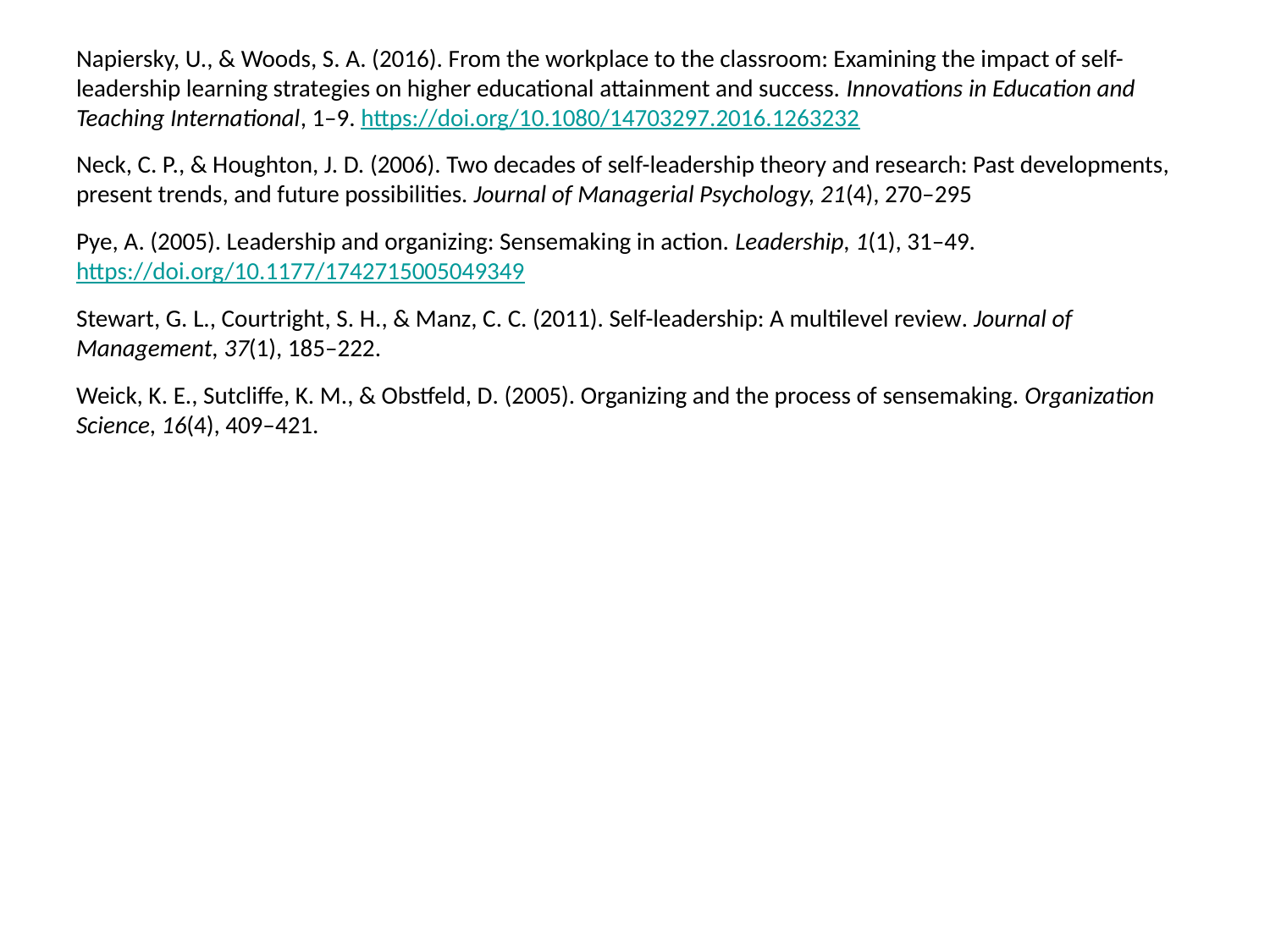

Napiersky, U., & Woods, S. A. (2016). From the workplace to the classroom: Examining the impact of self-leadership learning strategies on higher educational attainment and success. Innovations in Education and Teaching International, 1–9. https://doi.org/10.1080/14703297.2016.1263232
Neck, C. P., & Houghton, J. D. (2006). Two decades of self-leadership theory and research: Past developments, present trends, and future possibilities. Journal of Managerial Psychology, 21(4), 270–295
Pye, A. (2005). Leadership and organizing: Sensemaking in action. Leadership, 1(1), 31–49. https://doi.org/10.1177/1742715005049349
Stewart, G. L., Courtright, S. H., & Manz, C. C. (2011). Self-leadership: A multilevel review. Journal of Management, 37(1), 185–222.
Weick, K. E., Sutcliffe, K. M., & Obstfeld, D. (2005). Organizing and the process of sensemaking. Organization Science, 16(4), 409–421.